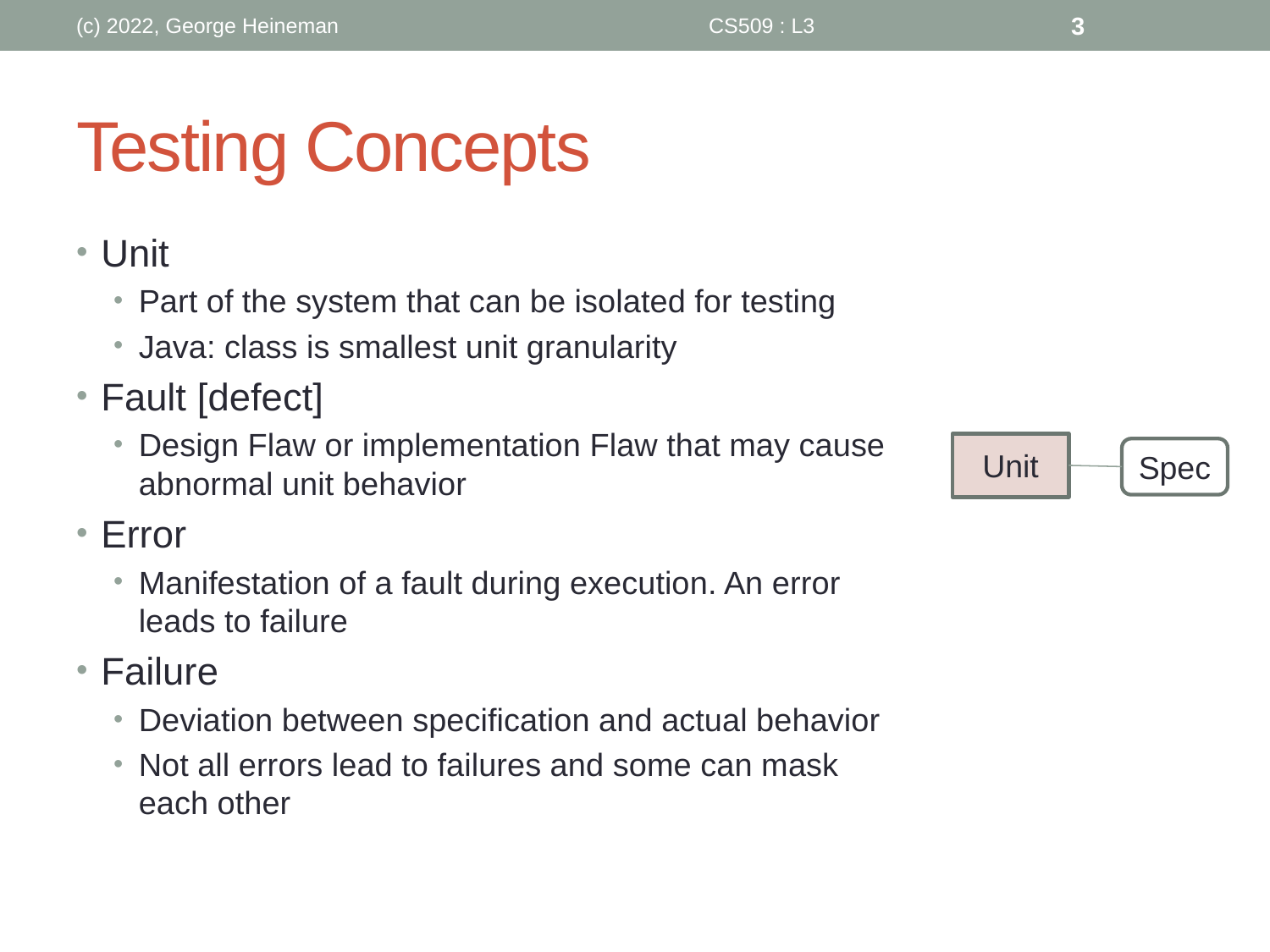

(c) 2022, George Heineman
CS509 : L3
3
# Testing Concepts
Unit
Part of the system that can be isolated for testing
Java: class is smallest unit granularity
Fault [defect]
Design Flaw or implementation Flaw that may cause abnormal unit behavior
Error
Manifestation of a fault during execution. An error leads to failure
Failure
Deviation between specification and actual behavior
Not all errors lead to failures and some can mask each other
Unit
Spec